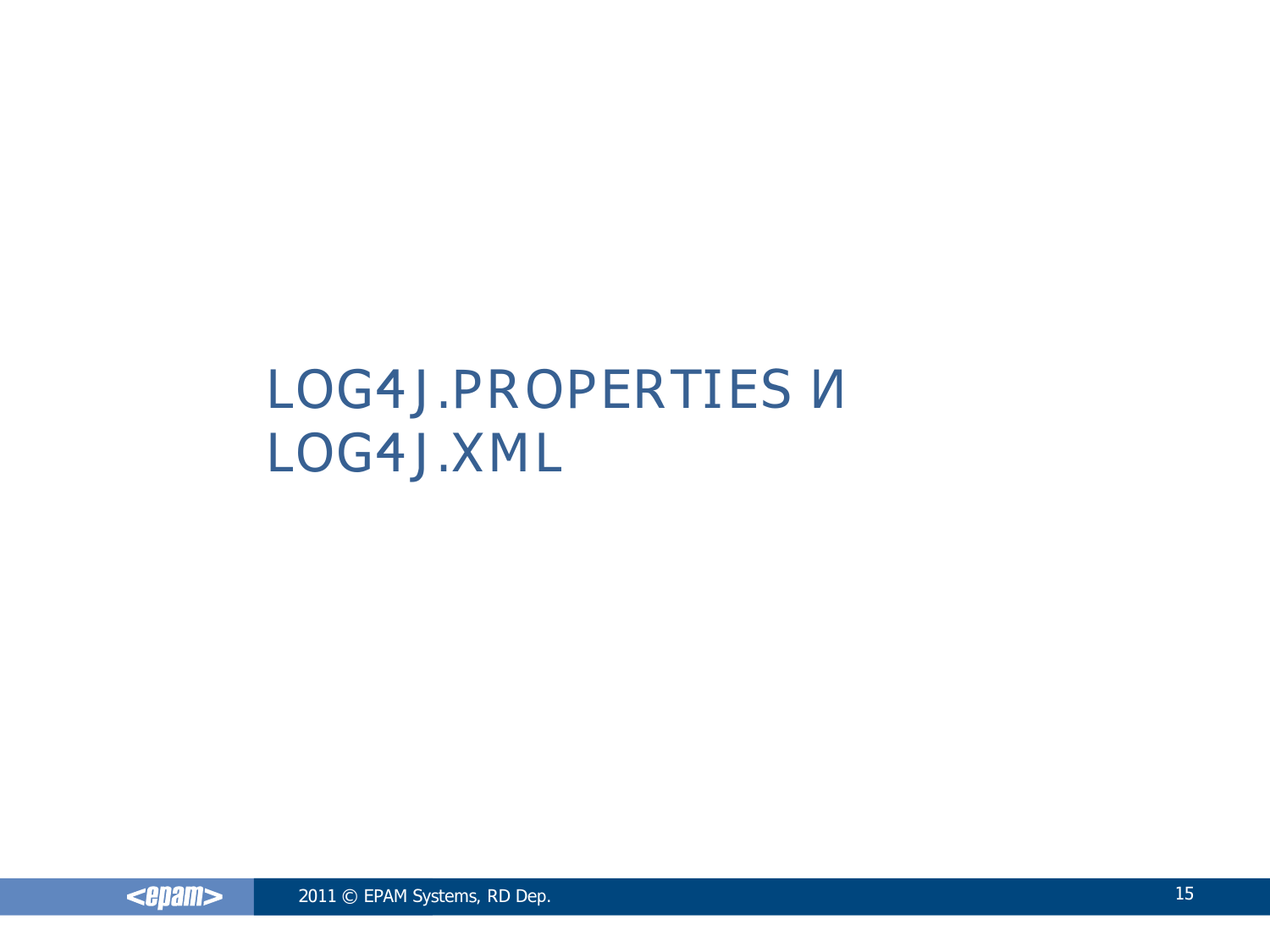

# Log4j.properties и log4j.xml
15
2011 © EPAM Systems, RD Dep.